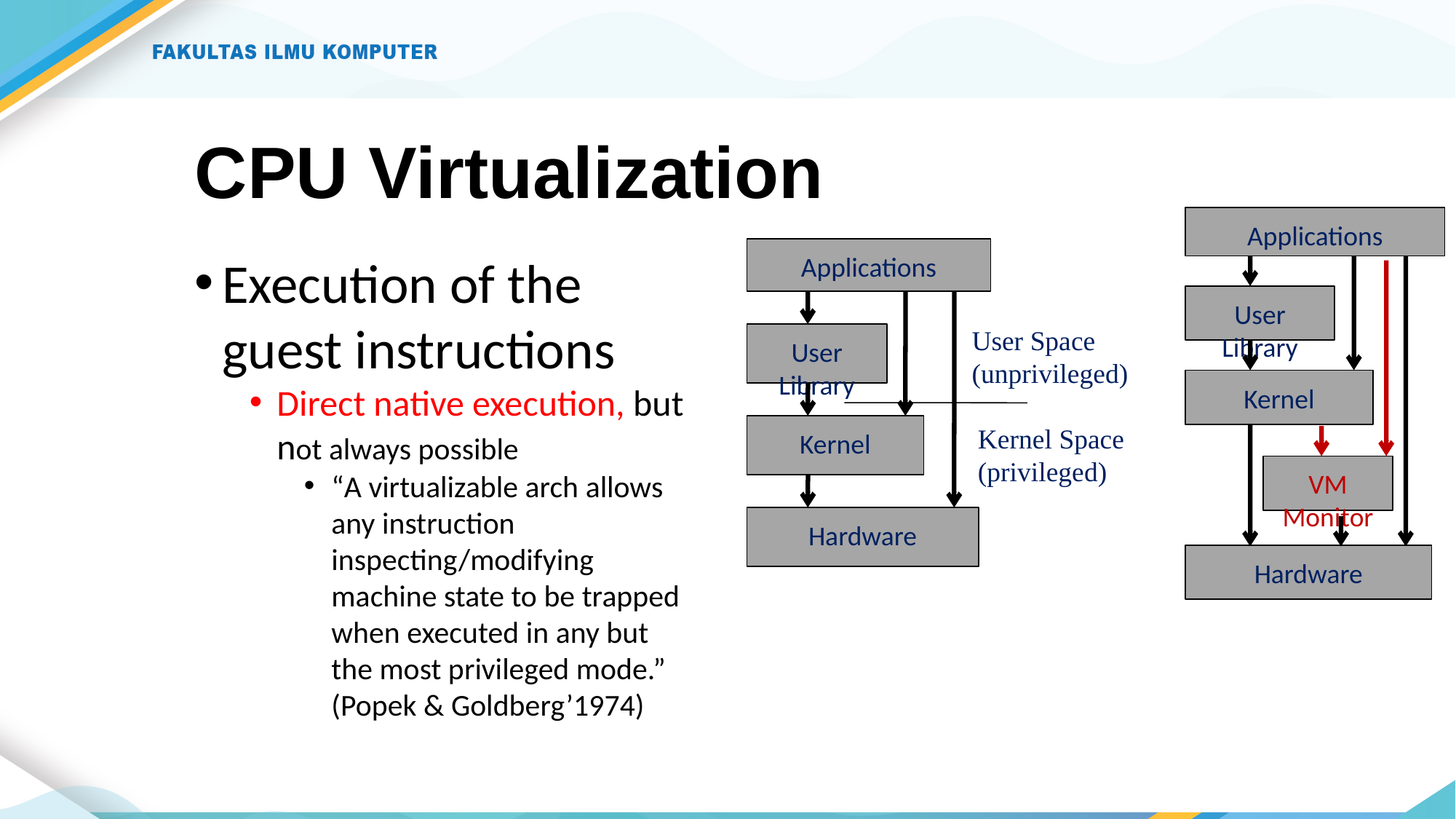

# CPU Virtualization
Applications
User Library
Kernel
VM Monitor
Hardware
Applications
User Space
(unprivileged)
User Library
Kernel
Kernel Space
(privileged)
Hardware
Execution of the guest instructions
Direct native execution, but not always possible
“A virtualizable arch allows any instruction inspecting/modifying machine state to be trapped when executed in any but the most privileged mode.” (Popek & Goldberg’1974)